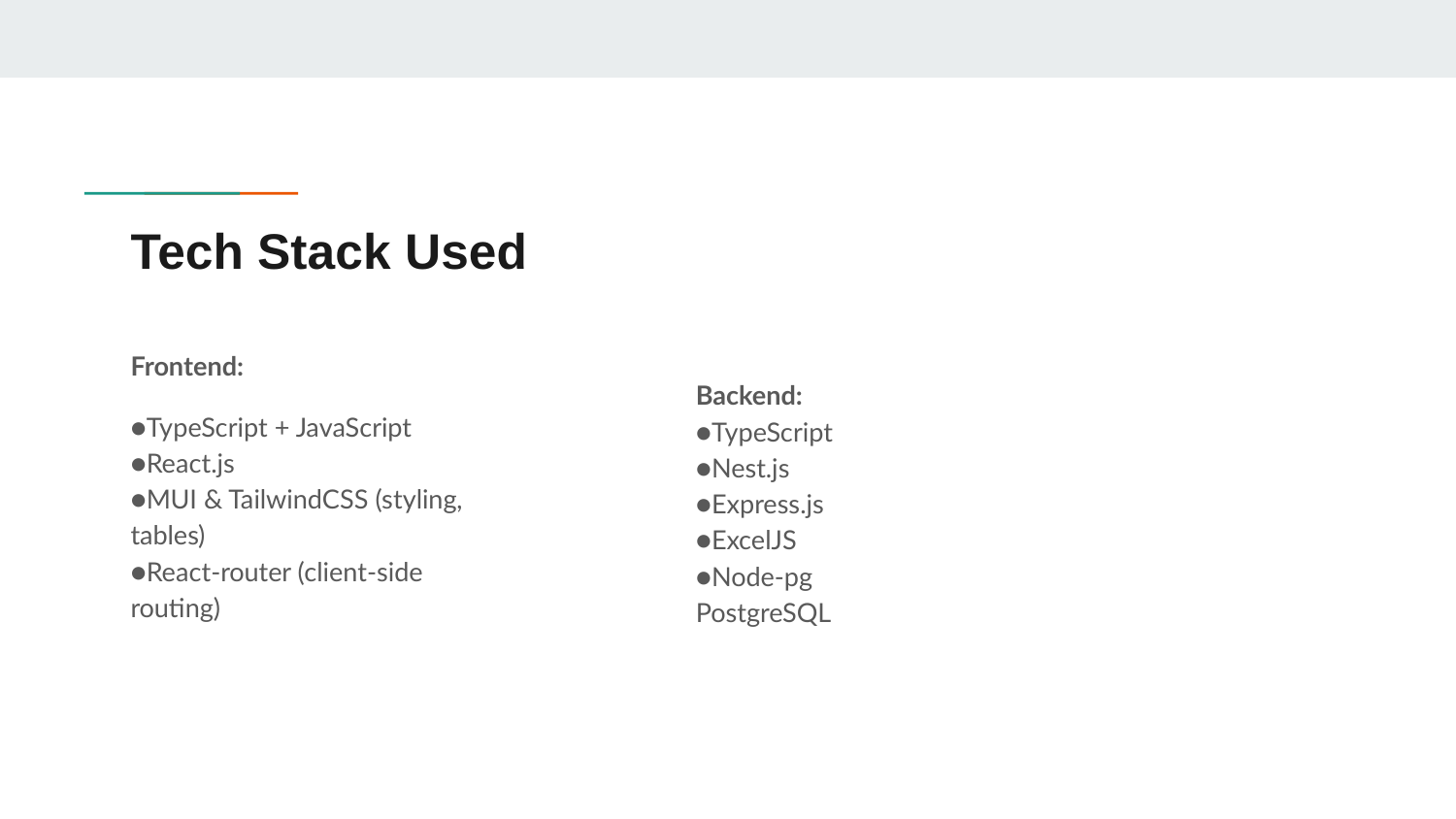

# Tech Stack Used

Frontend:
●TypeScript + JavaScript
●React.js
●MUI & TailwindCSS (styling, tables)
●React-router (client-side routing)

Backend:
●TypeScript
●Nest.js
●Express.js
●ExcelJS
●Node-pg
PostgreSQL